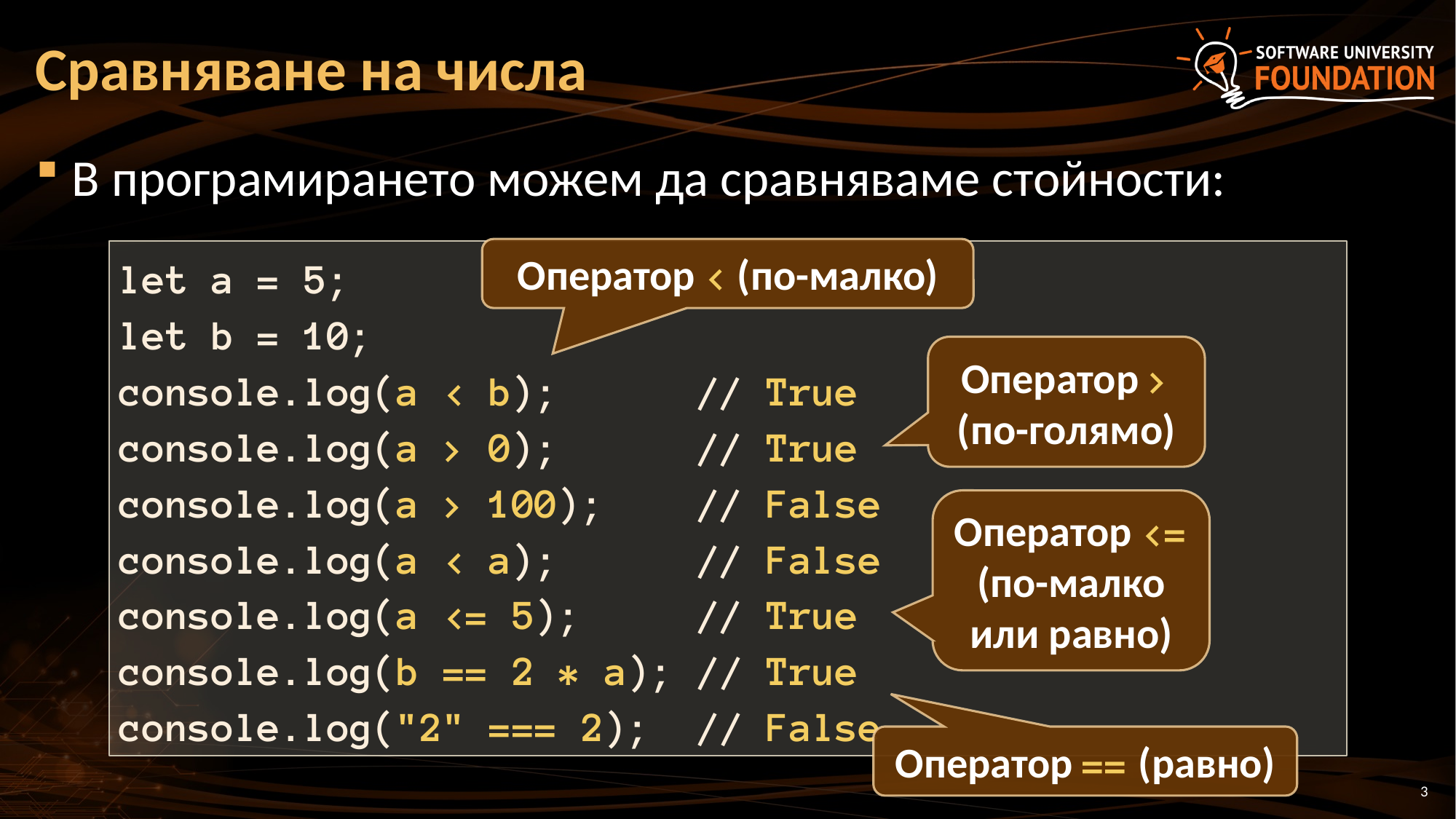

# Сравняване на числа
В програмирането можем да сравняваме стойности:
Оператор < (по-малко)
let a = 5;
let b = 10;
console.log(a < b);      // True
console.log(a > 0);      // True
console.log(a > 100);    // False
console.log(a < a);      // False
console.log(a <= 5);     // True
console.log(b == 2 * a); // True
console.log("2" === 2);  // False
Оператор >
(по-голямо)
Оператор <=
(по-малко или равно)
Оператор == (равно)
3